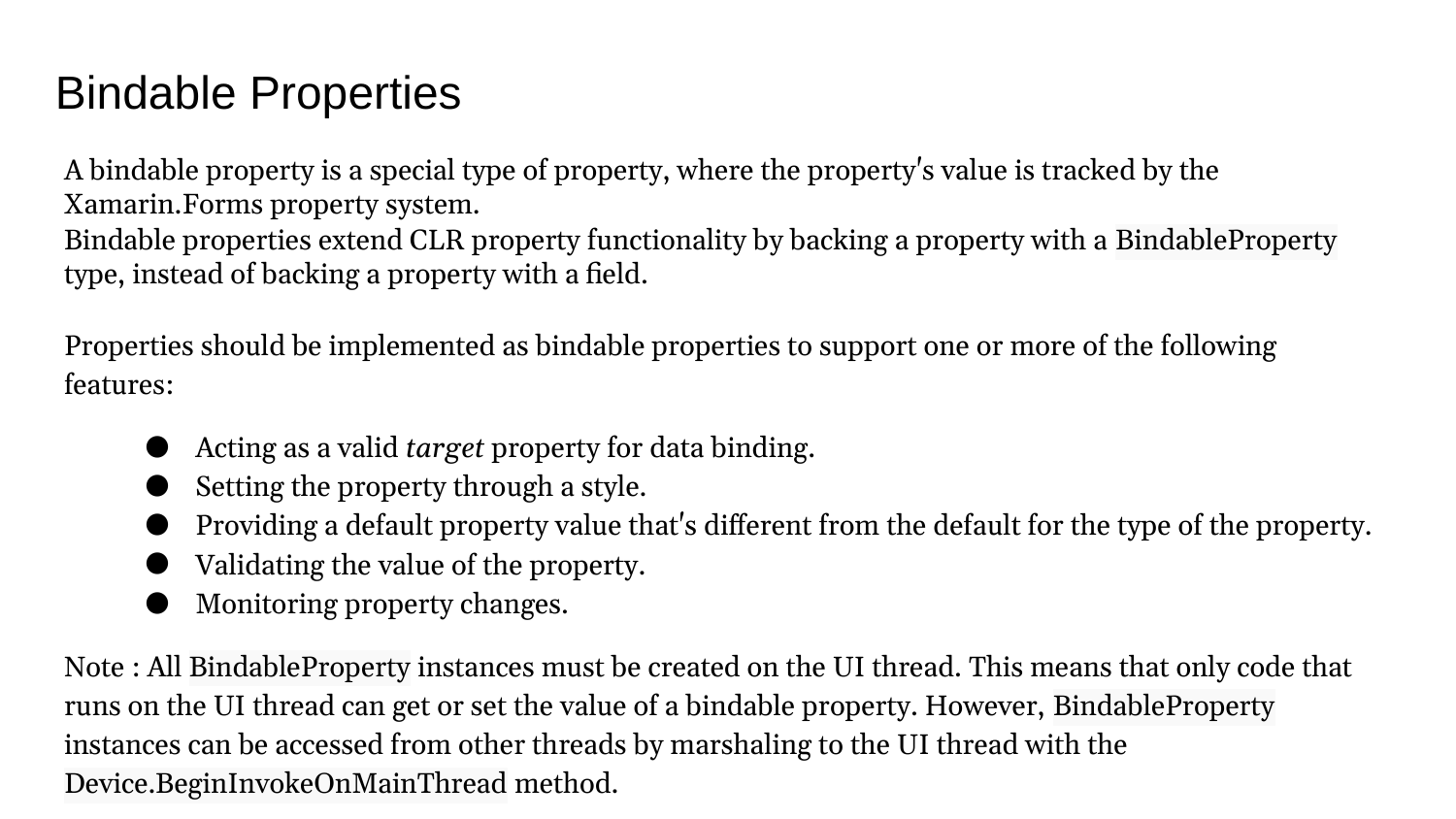

# Bindable Properties

A bindable property is a special type of property, where the property's value is tracked by the Xamarin.Forms property system.
Bindable properties extend CLR property functionality by backing a property with a BindableProperty type, instead of backing a property with a field.
Properties should be implemented as bindable properties to support one or more of the following features:
Acting as a valid target property for data binding.
Setting the property through a style.
Providing a default property value that's different from the default for the type of the property.
Validating the value of the property.
Monitoring property changes.
Note : All BindableProperty instances must be created on the UI thread. This means that only code that runs on the UI thread can get or set the value of a bindable property. However, BindableProperty instances can be accessed from other threads by marshaling to the UI thread with the Device.BeginInvokeOnMainThread method.